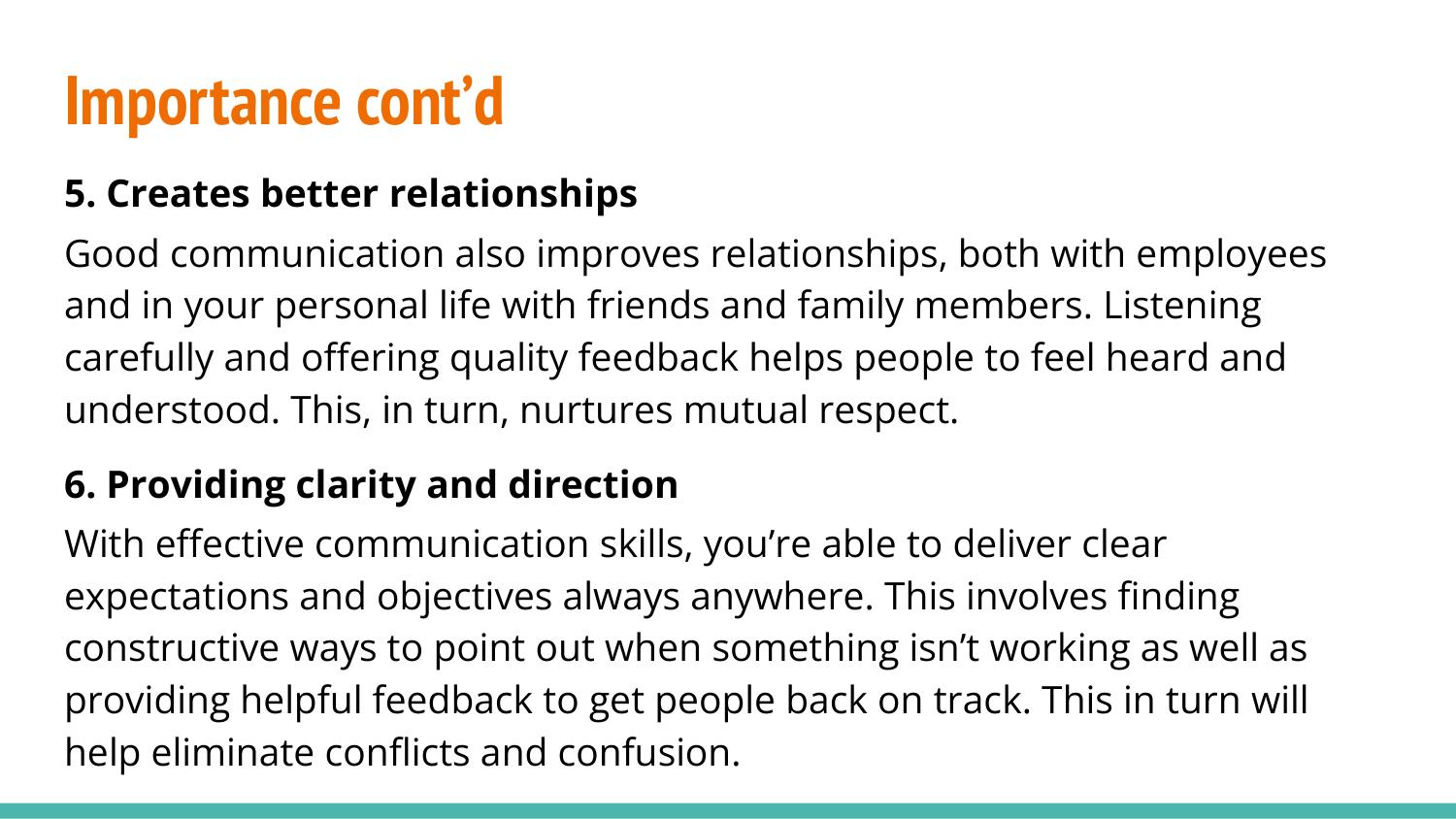

# Importance cont’d
5. Creates better relationships
Good communication also improves relationships, both with employees and in your personal life with friends and family members. Listening carefully and offering quality feedback helps people to feel heard and understood. This, in turn, nurtures mutual respect.
6. Providing clarity and direction
With effective communication skills, you’re able to deliver clear expectations and objectives always anywhere. This involves finding constructive ways to point out when something isn’t working as well as providing helpful feedback to get people back on track. This in turn will help eliminate conflicts and confusion.